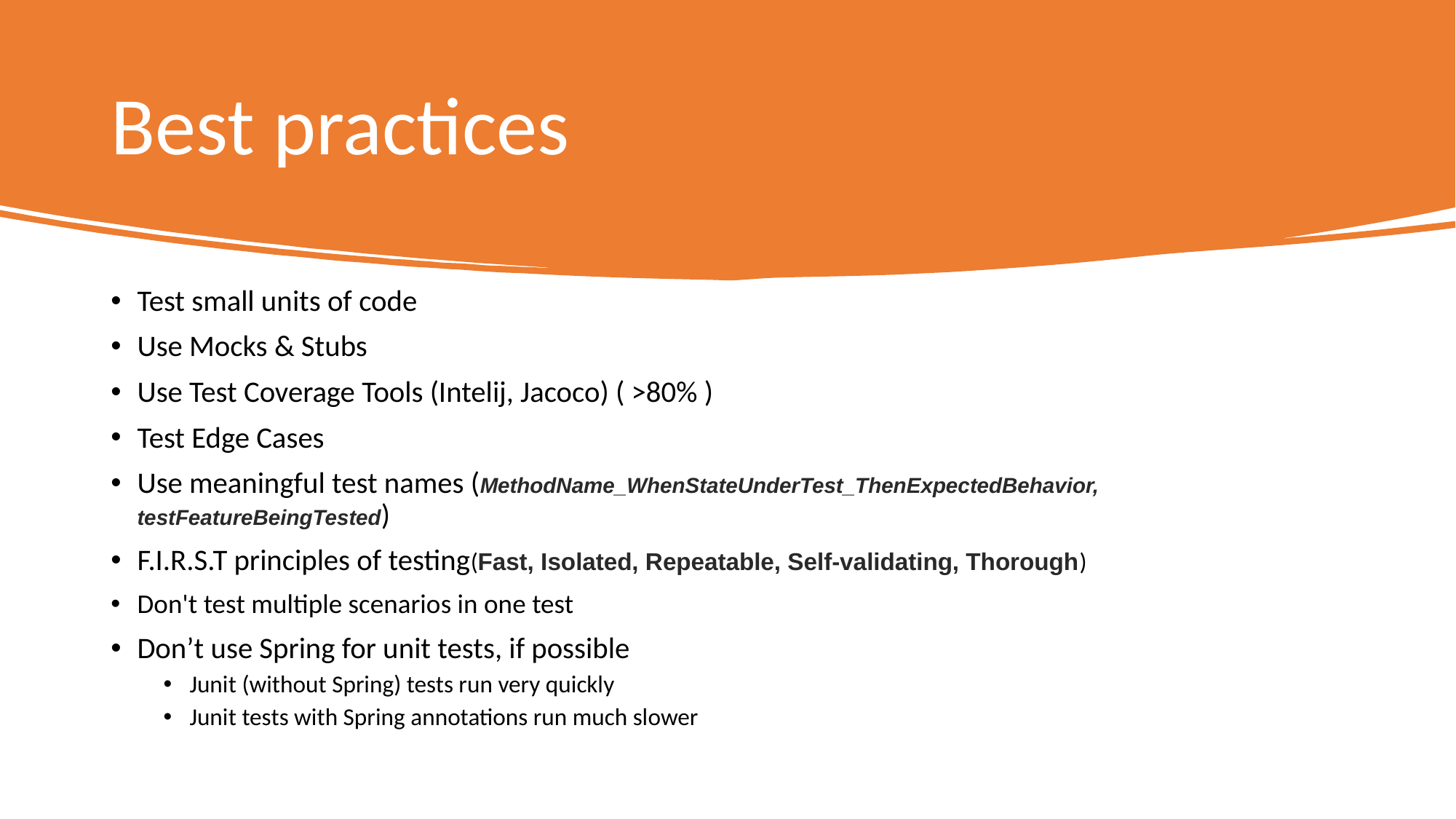

# Best practices
Test small units of code
Use Mocks & Stubs
Use Test Coverage Tools (Intelij, Jacoco) ( >80% )
Test Edge Cases
Use meaningful test names (MethodName_WhenStateUnderTest_ThenExpectedBehavior, testFeatureBeingTested)
F.I.R.S.T principles of testing(Fast, Isolated, Repeatable, Self-validating, Thorough)
Don't test multiple scenarios in one test
Don’t use Spring for unit tests, if possible
Junit (without Spring) tests run very quickly
Junit tests with Spring annotations run much slower